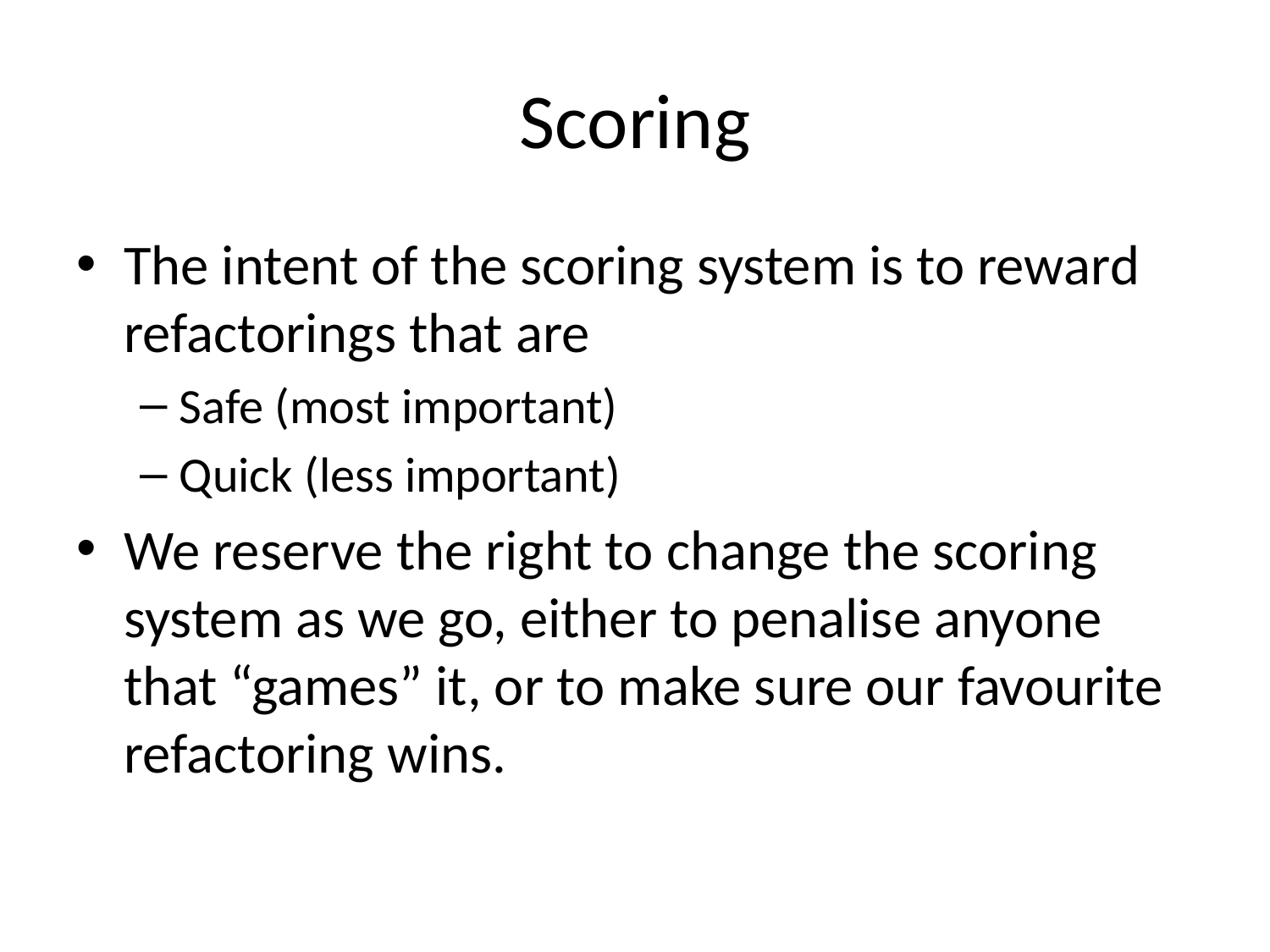

# Scoring
The intent of the scoring system is to reward refactorings that are
Safe (most important)
Quick (less important)
We reserve the right to change the scoring system as we go, either to penalise anyone that “games” it, or to make sure our favourite refactoring wins.